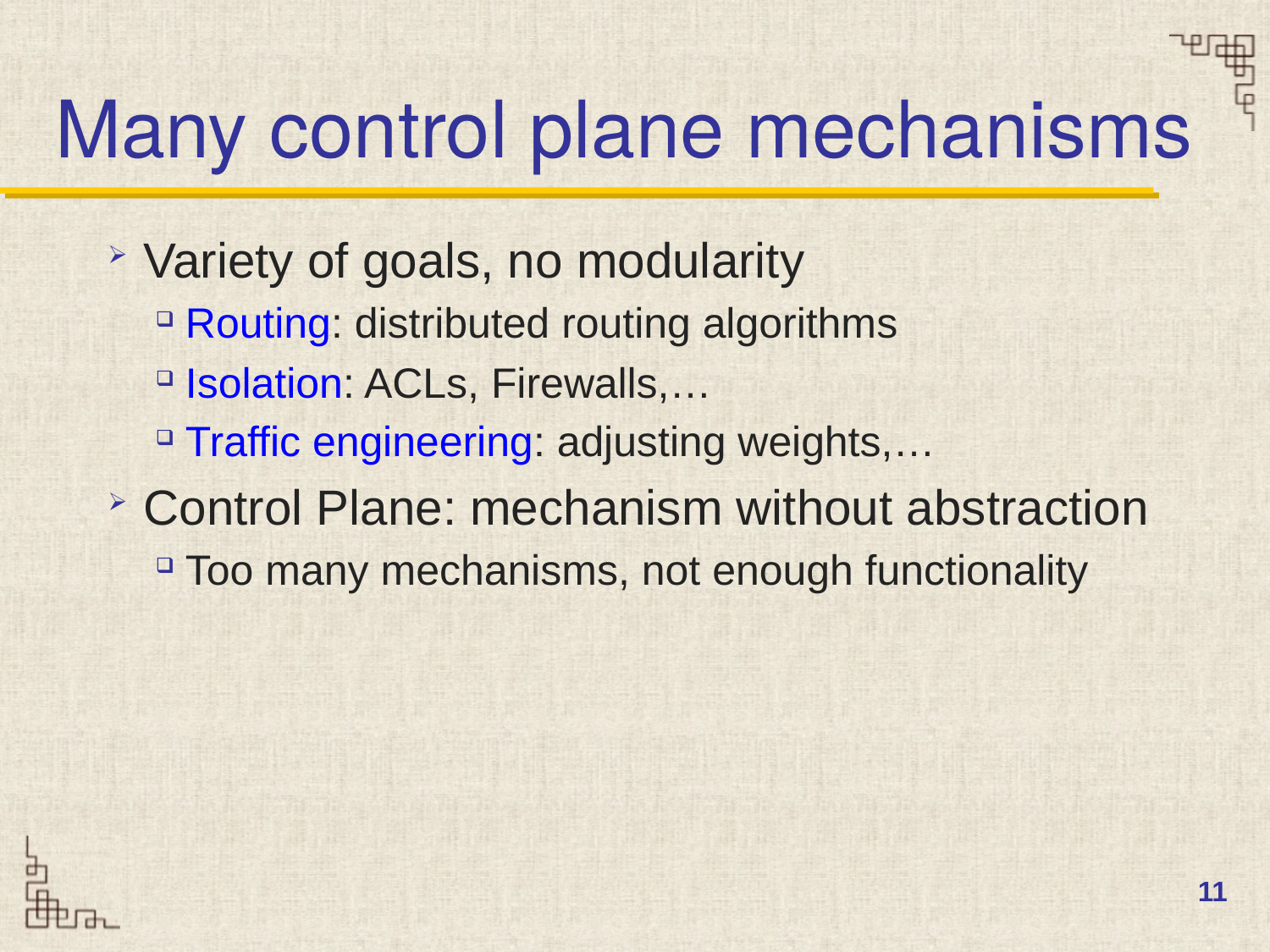

# Many control plane mechanisms
Variety of goals, no modularity
Routing: distributed routing algorithms
Isolation: ACLs, Firewalls,…
Traffic engineering: adjusting weights,…
Control Plane: mechanism without abstraction
Too many mechanisms, not enough functionality

11